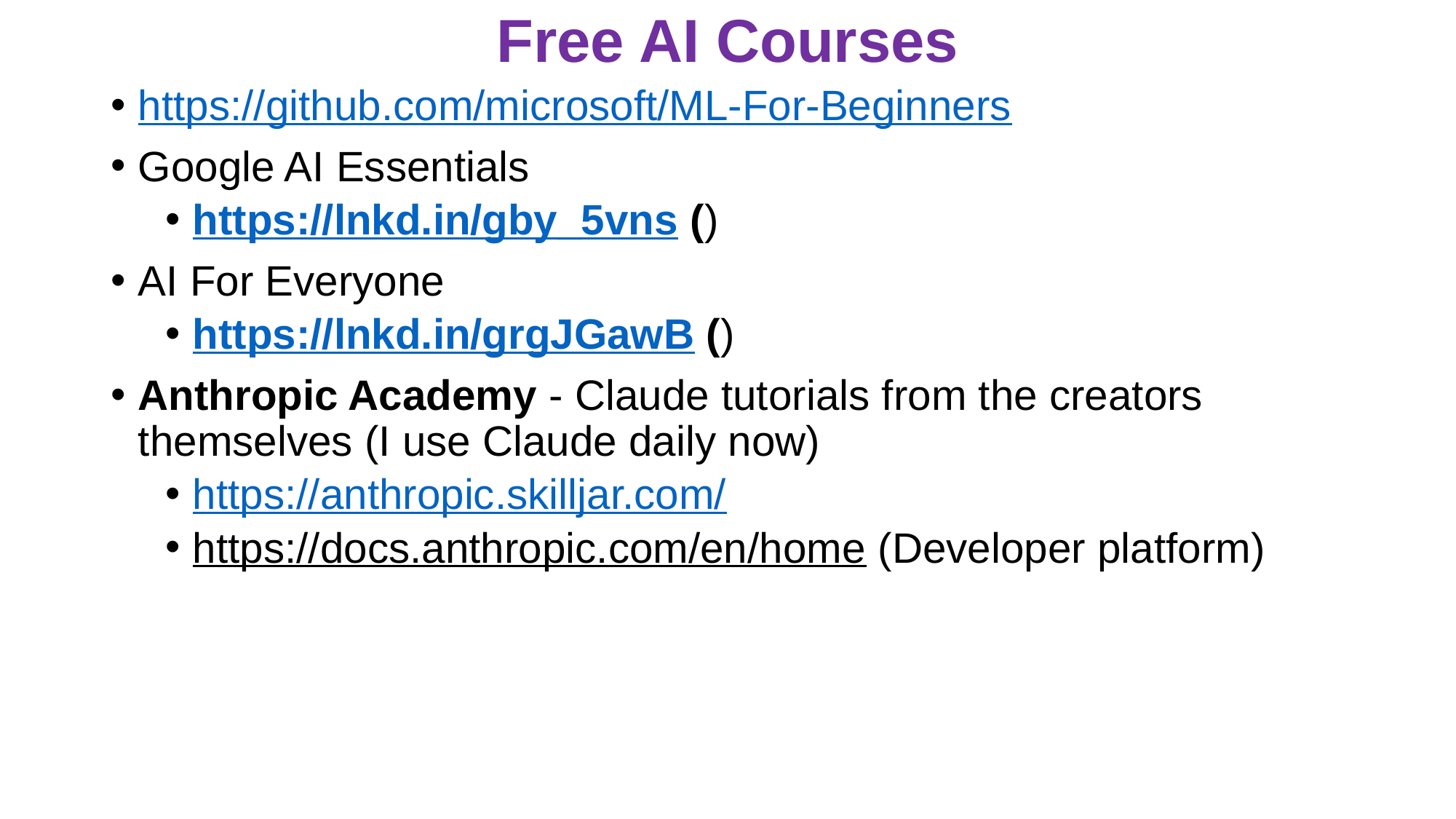

# Free AI Courses
https://github.com/microsoft/ML-For-Beginners
Google AI Essentials
https://lnkd.in/gby_5vns ()
AI For Everyone
https://lnkd.in/grgJGawB ()
Anthropic Academy - Claude tutorials from the creators themselves (I use Claude daily now)
https://anthropic.skilljar.com/
https://docs.anthropic.com/en/home (Developer platform)